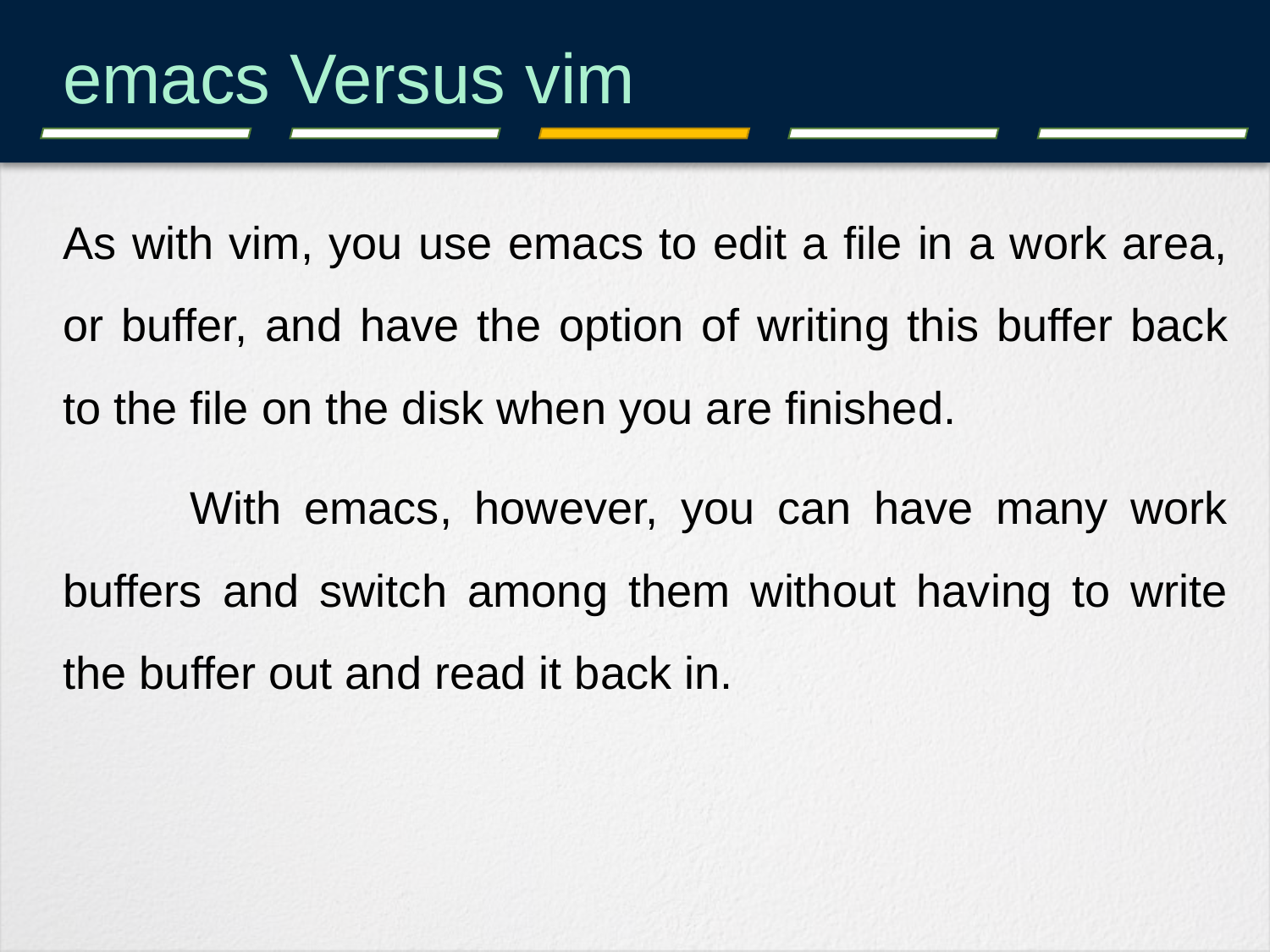

# emacs Versus vim

As with vim, you use emacs to edit a file in a work area, or buffer, and have the option of writing this buffer back to the file on the disk when you are finished.
	With emacs, however, you can have many work buffers and switch among them without having to write the buffer out and read it back in.